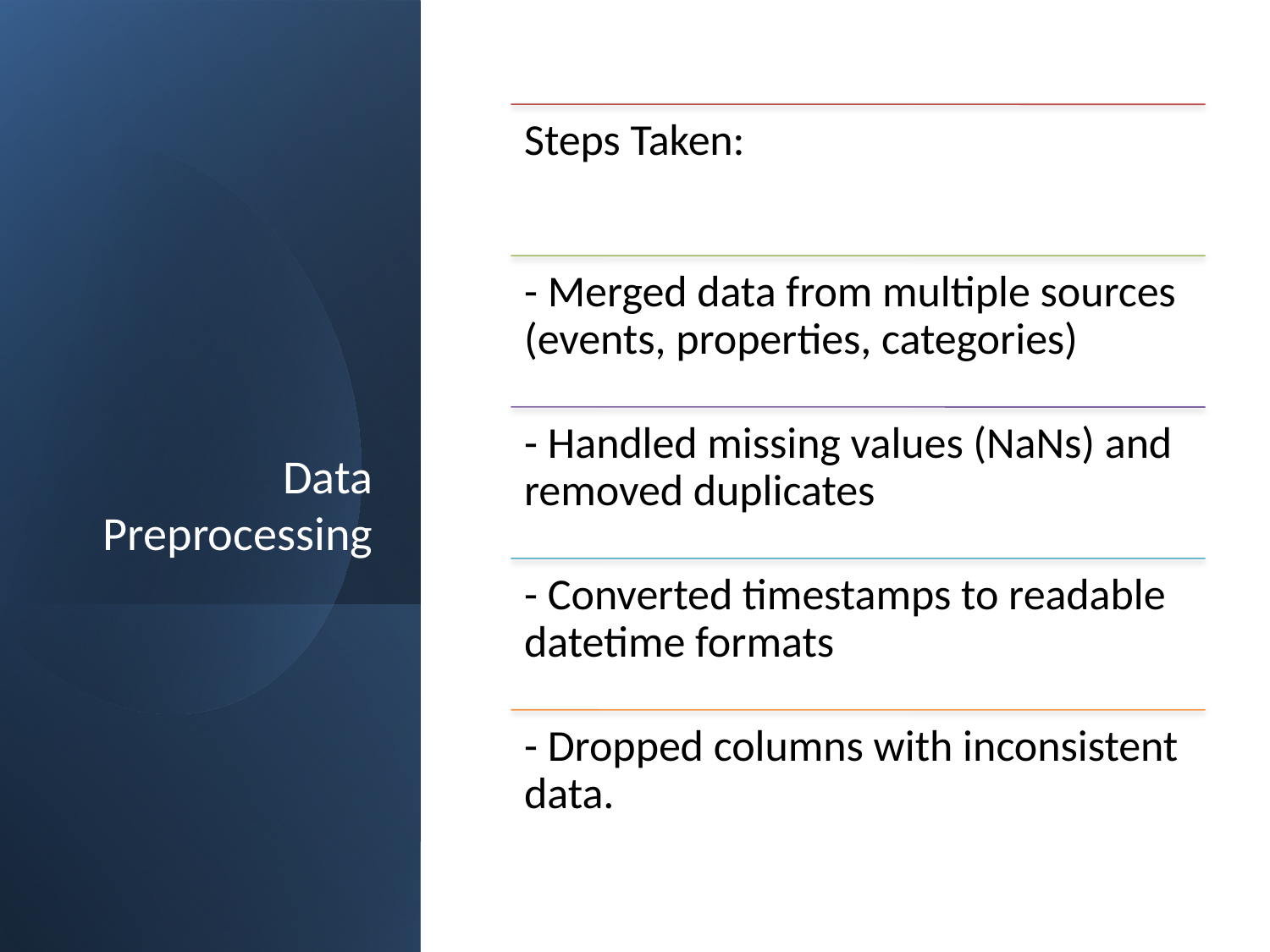

Steps Taken:
- Merged data from multiple sources (events, properties, categories)
- Handled missing values (NaNs) and removed duplicates
- Converted timestamps to readable datetime formats
- Dropped columns with inconsistent data.

# Data Preprocessing